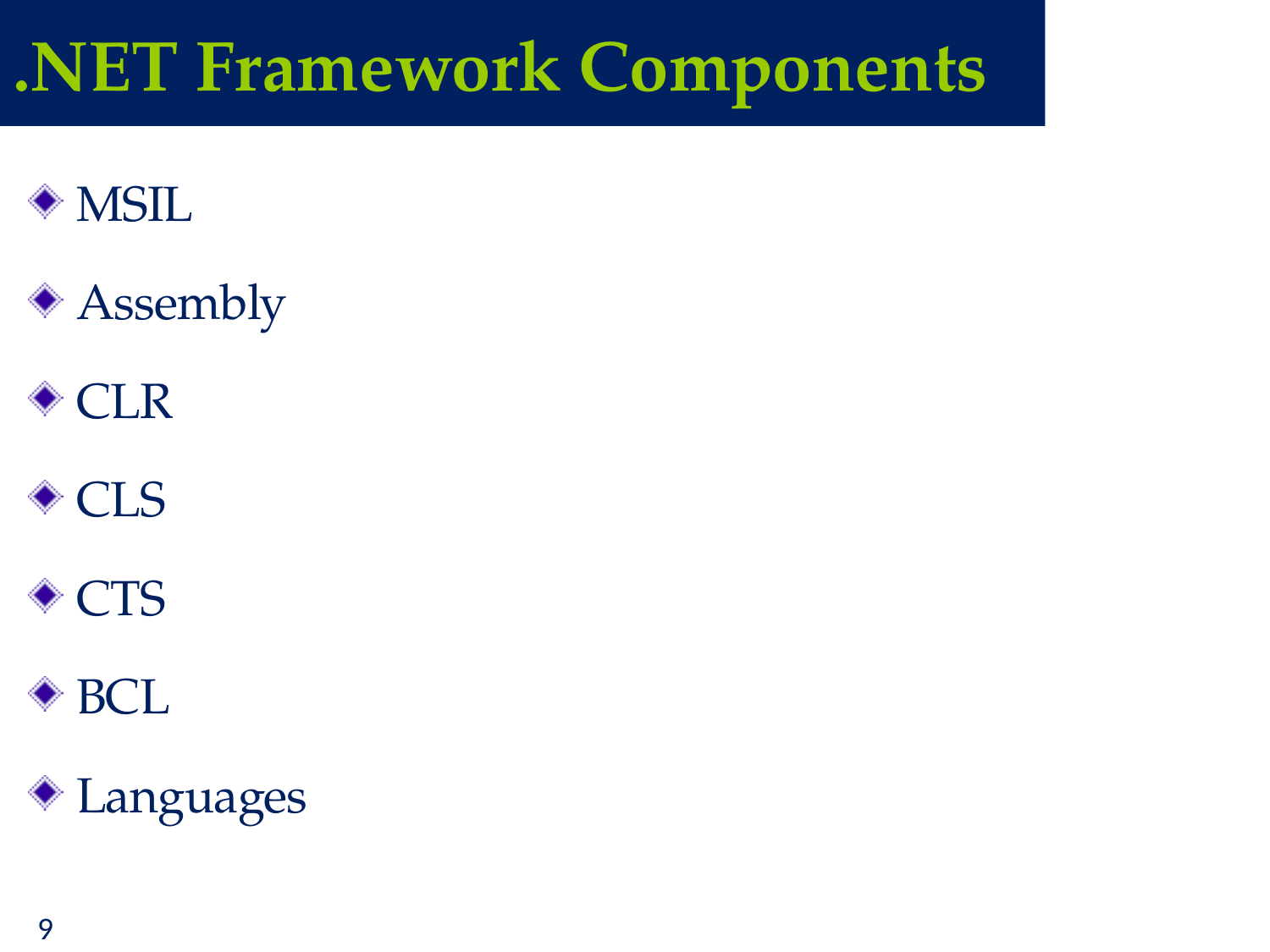

# .NET Framework Components
MSIL
Assembly
CLR
CLS
CTS
BCL
Languages

9